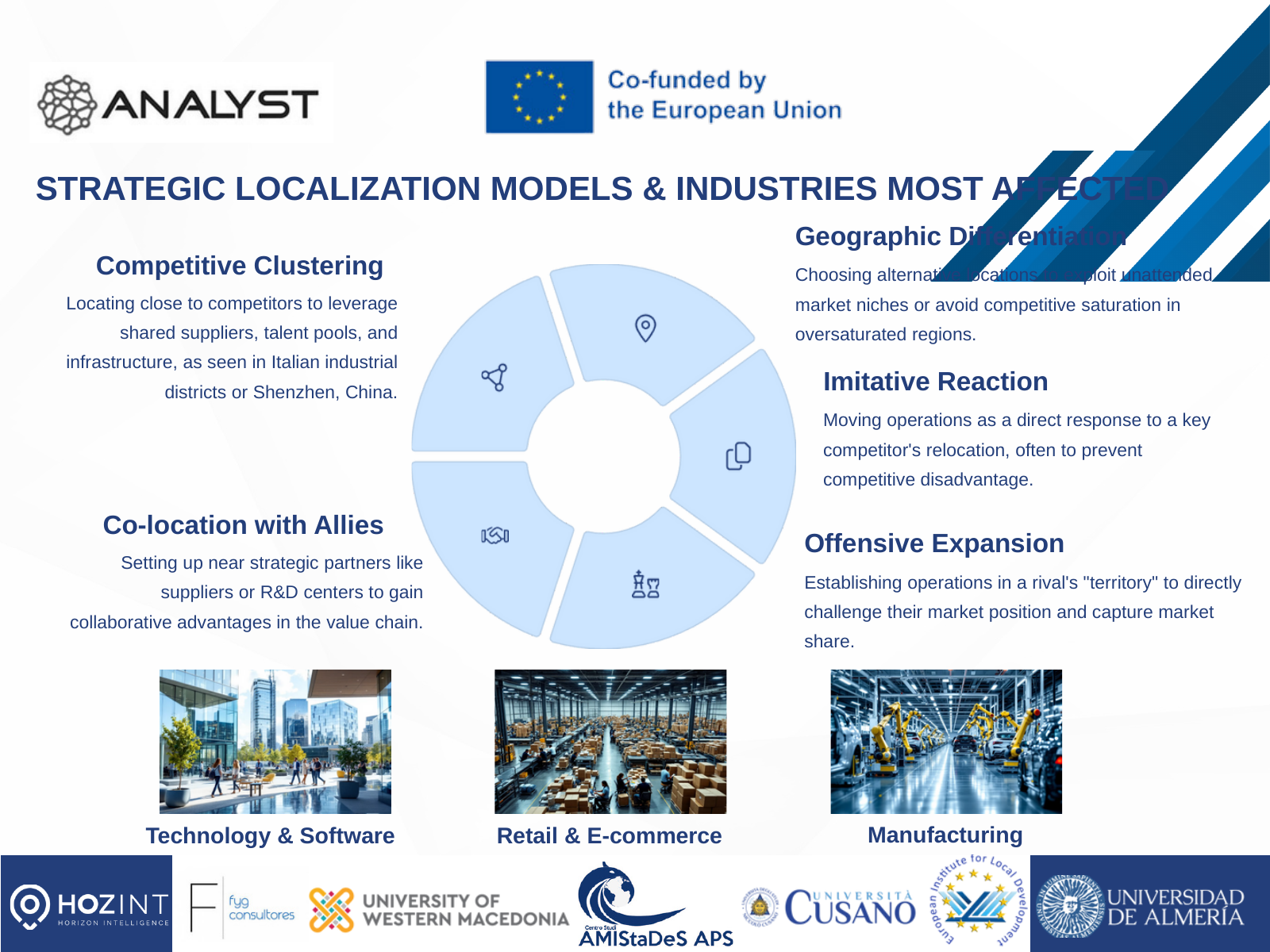

STRATEGIC LOCALIZATION MODELS & INDUSTRIES MOST AFFECTED

Geographic Differentiation

Competitive Clustering

Choosing alternative locations to exploit unattended market niches or avoid competitive saturation in oversaturated regions.

Locating close to competitors to leverage shared suppliers, talent pools, and infrastructure, as seen in Italian industrial districts or Shenzhen, China.

Imitative Reaction

Moving operations as a direct response to a key competitor's relocation, often to prevent competitive disadvantage.

Co-location with Allies

Offensive Expansion

Setting up near strategic partners like suppliers or R&D centers to gain collaborative advantages in the value chain.

Establishing operations in a rival's "territory" to directly challenge their market position and capture market share.

Manufacturing

Technology & Software

Retail & E-commerce